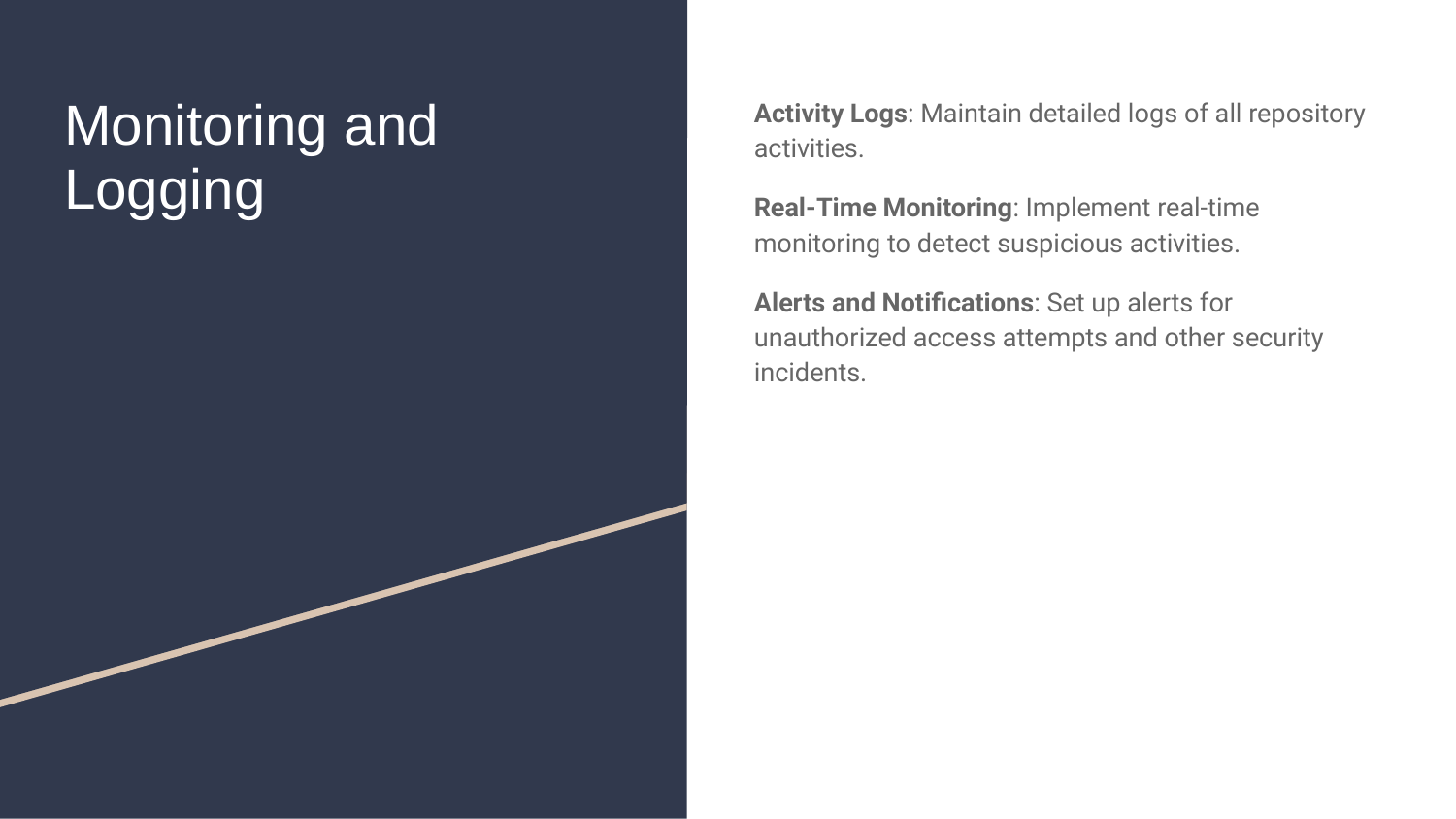

# Monitoring and Logging
Activity Logs: Maintain detailed logs of all repository activities.
Real-Time Monitoring: Implement real-time monitoring to detect suspicious activities.
Alerts and Notifications: Set up alerts for unauthorized access attempts and other security incidents.